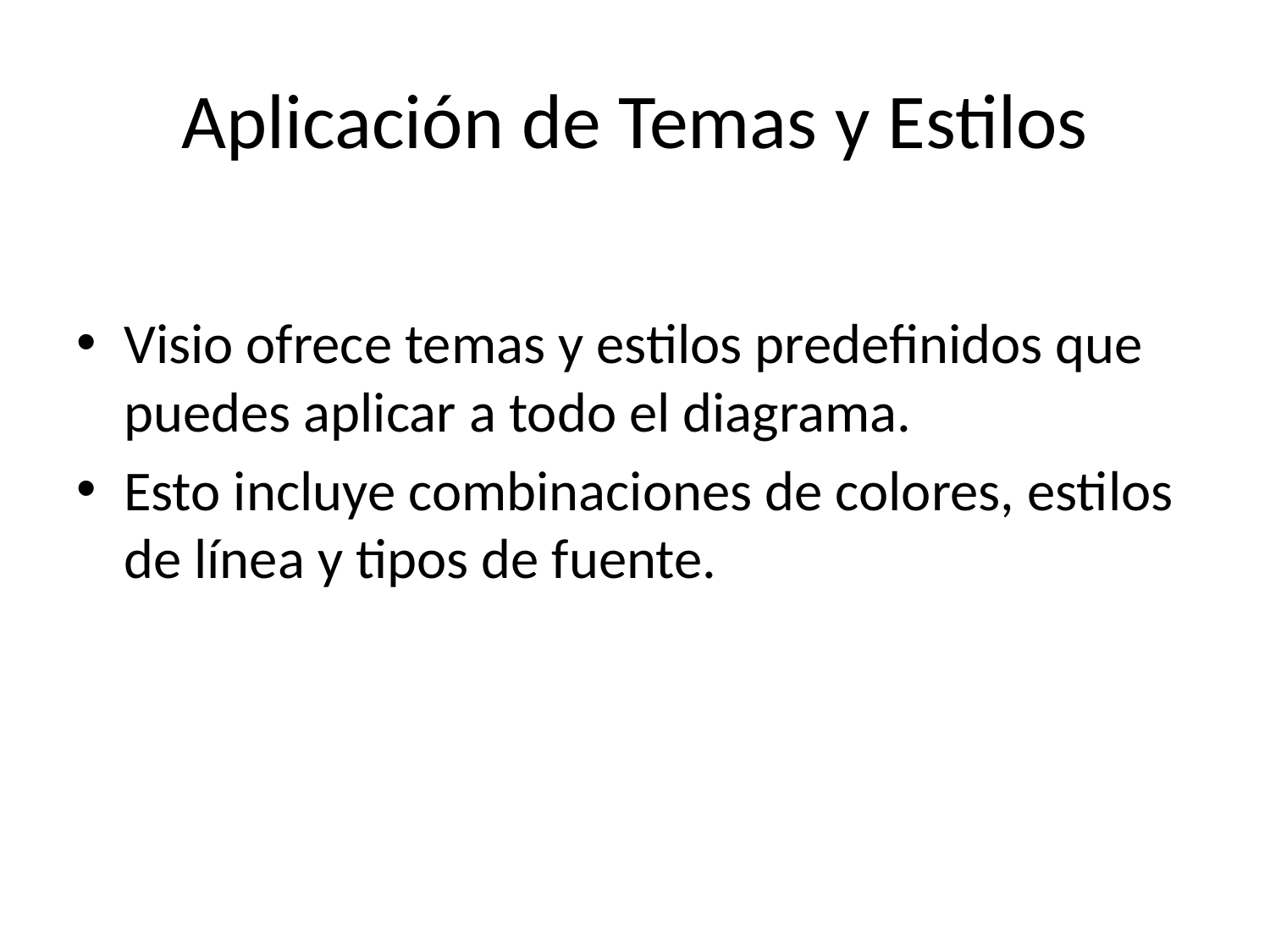

# Aplicación de Temas y Estilos

Visio ofrece temas y estilos predefinidos que puedes aplicar a todo el diagrama.
Esto incluye combinaciones de colores, estilos de línea y tipos de fuente.